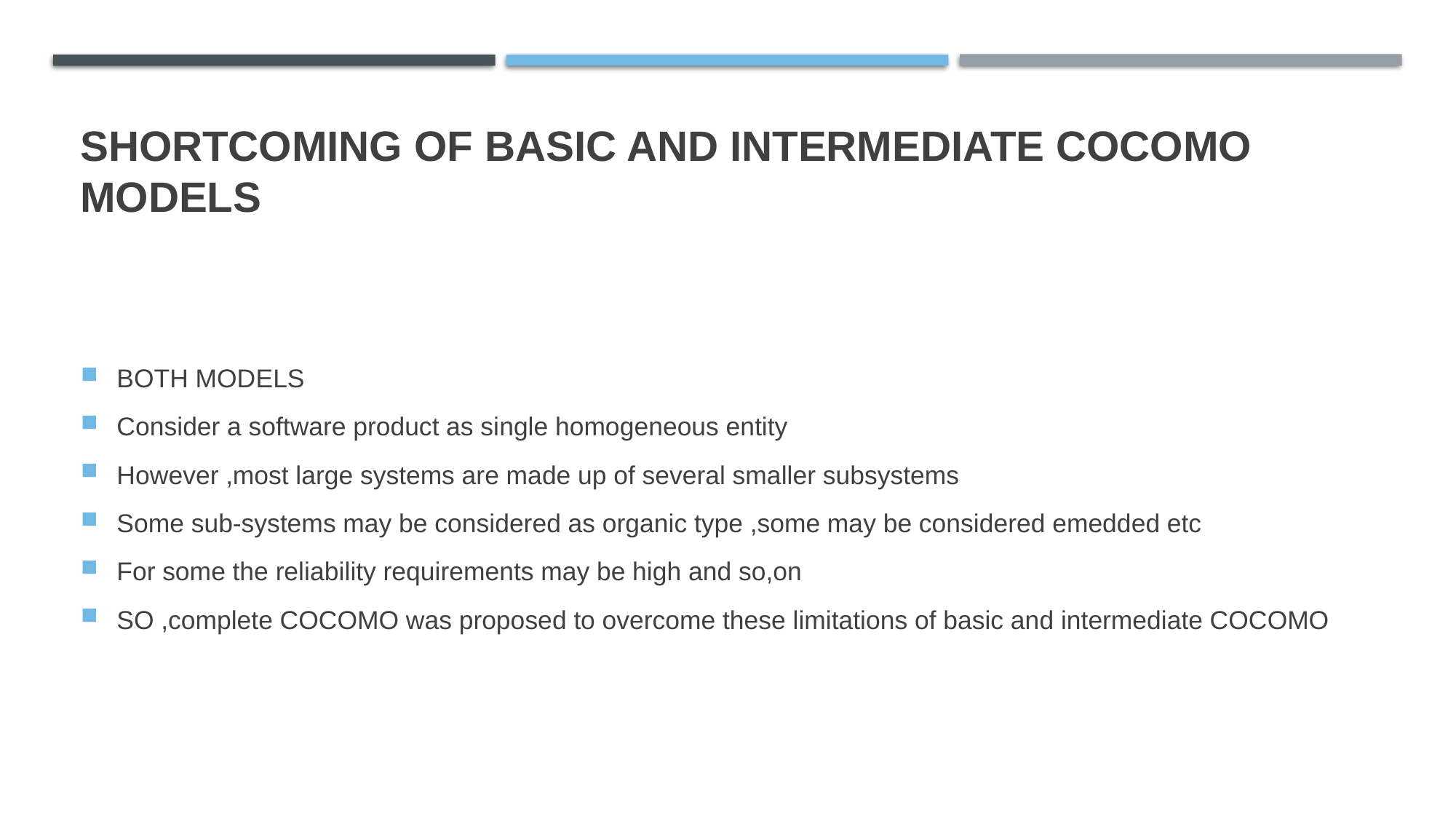

# SHORTCOMING OF BASIC AND INTERMEDIATE COCOMO MODELS
BOTH MODELS
Consider a software product as single homogeneous entity
However ,most large systems are made up of several smaller subsystems
Some sub-systems may be considered as organic type ,some may be considered emedded etc
For some the reliability requirements may be high and so,on
SO ,complete COCOMO was proposed to overcome these limitations of basic and intermediate COCOMO